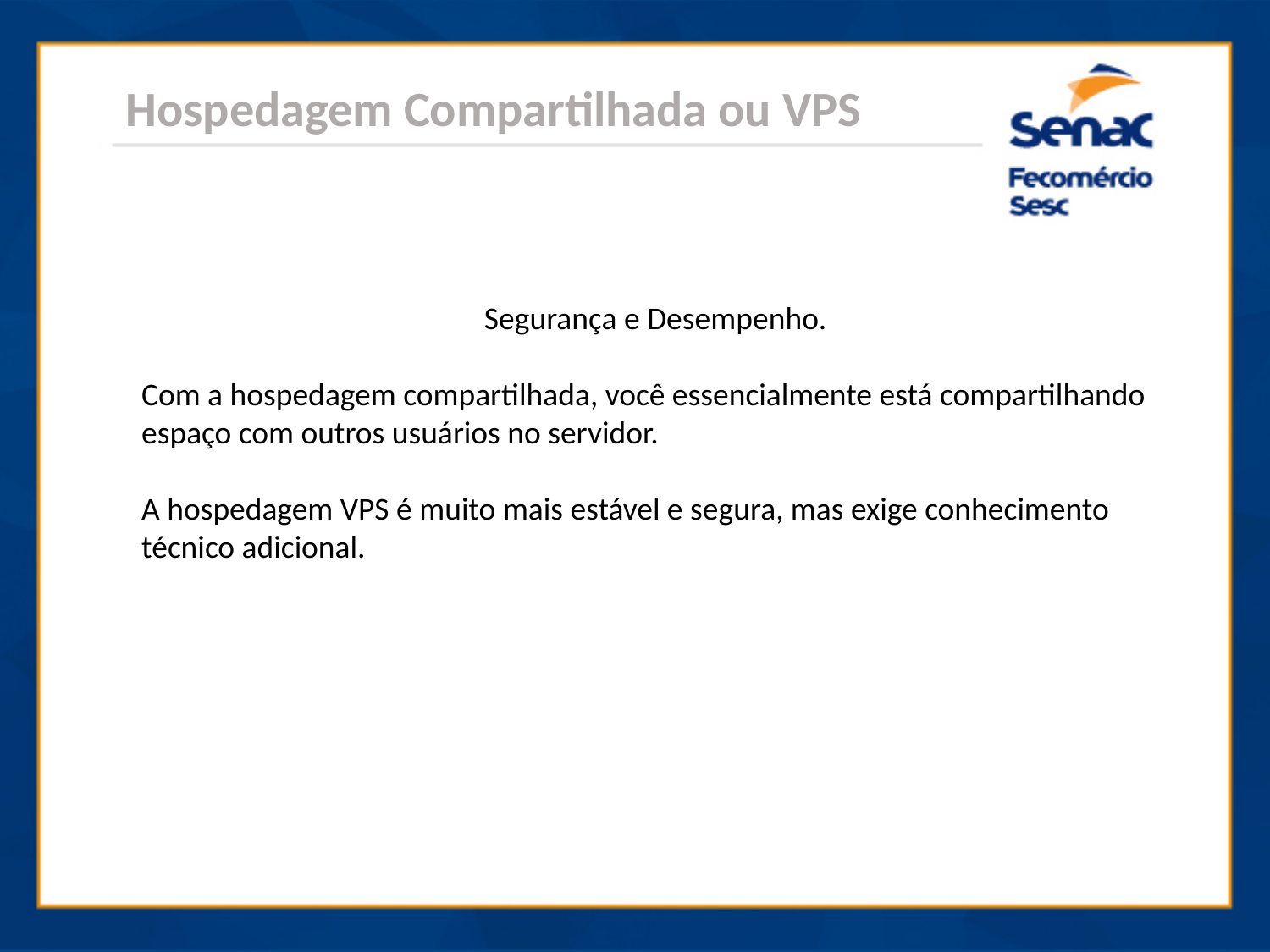

Hospedagem Compartilhada ou VPS
Segurança e Desempenho.

Com a hospedagem compartilhada, você essencialmente está compartilhando espaço com outros usuários no servidor.

A hospedagem VPS é muito mais estável e segura, mas exige conhecimento técnico adicional.